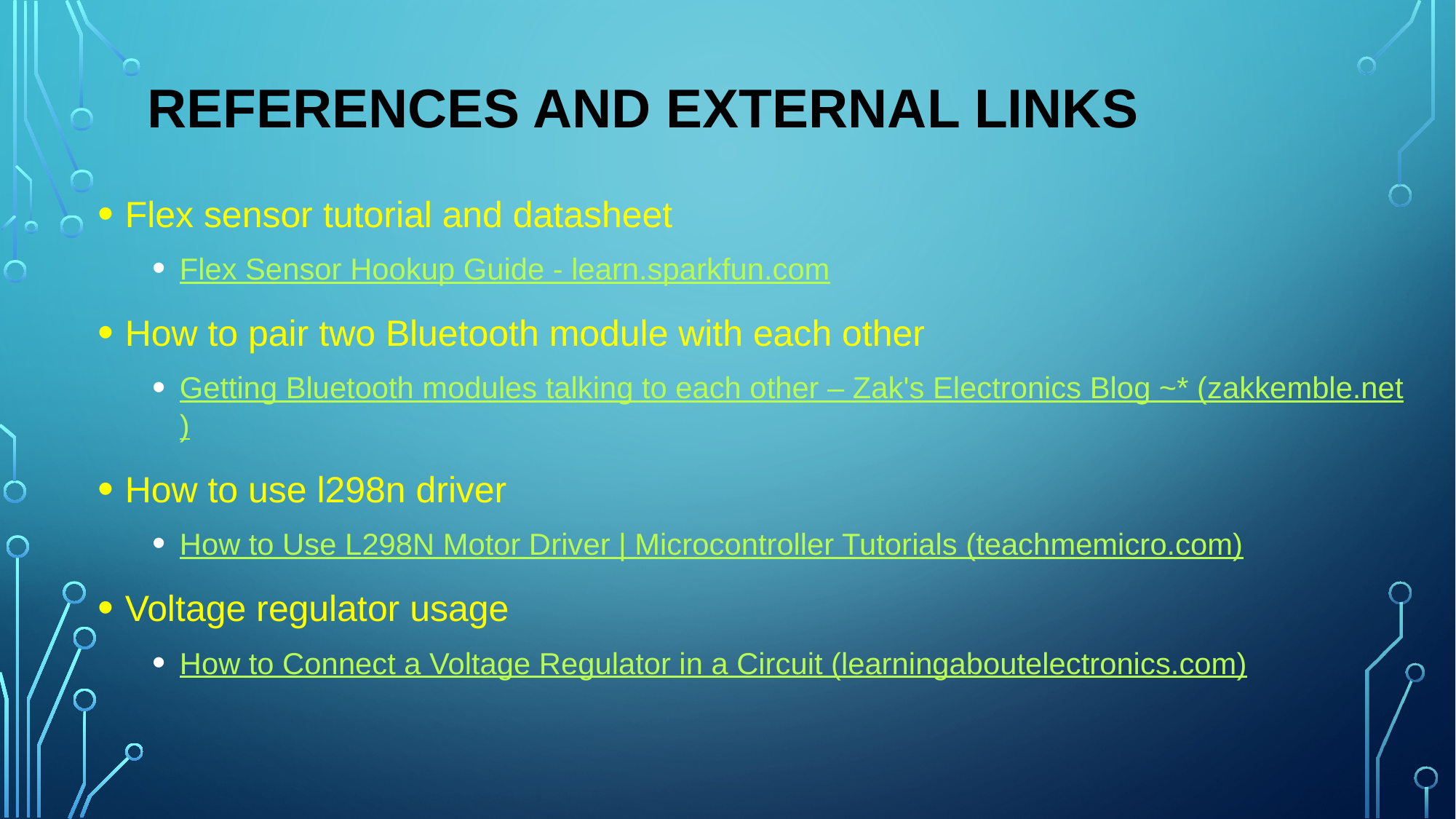

# References and external links
Flex sensor tutorial and datasheet
Flex Sensor Hookup Guide - learn.sparkfun.com
How to pair two Bluetooth module with each other
Getting Bluetooth modules talking to each other – Zak's Electronics Blog ~* (zakkemble.net)
How to use l298n driver
How to Use L298N Motor Driver | Microcontroller Tutorials (teachmemicro.com)
Voltage regulator usage
How to Connect a Voltage Regulator in a Circuit (learningaboutelectronics.com)